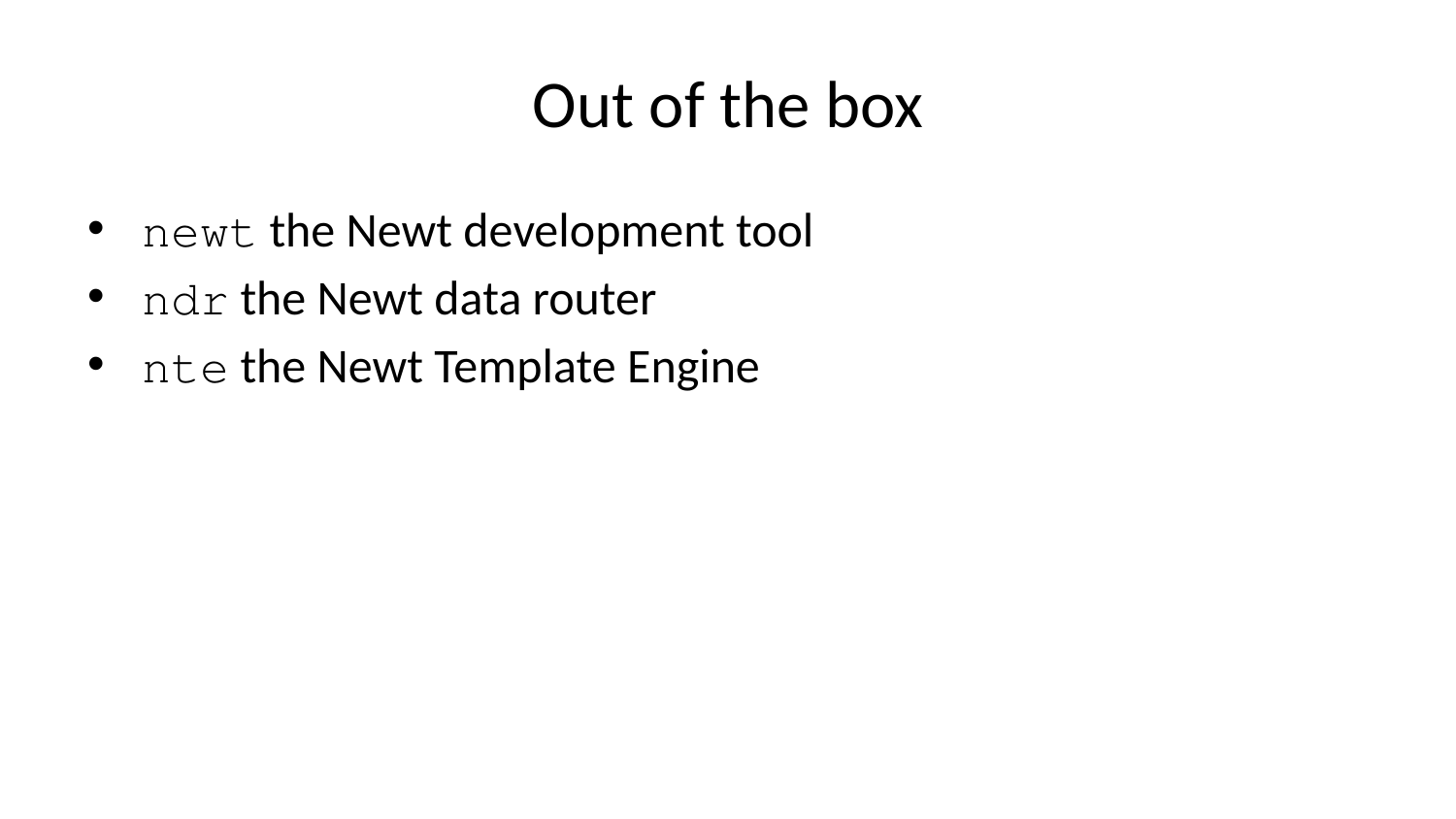

# Out of the box
newt the Newt development tool
ndr the Newt data router
nte the Newt Template Engine